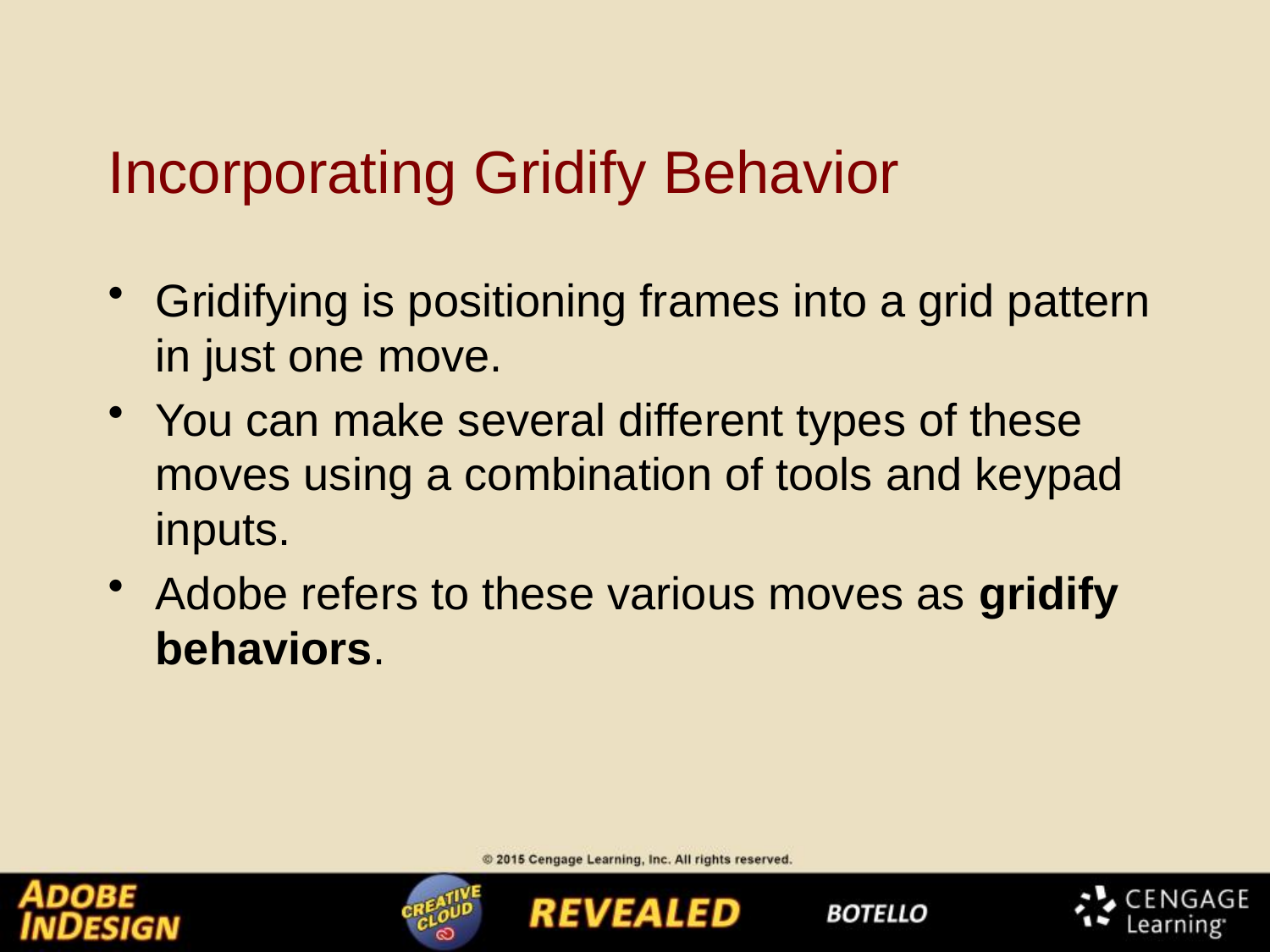

# Incorporating Gridify Behavior
Gridifying is positioning frames into a grid pattern in just one move.
You can make several different types of these moves using a combination of tools and keypad inputs.
Adobe refers to these various moves as gridify behaviors.